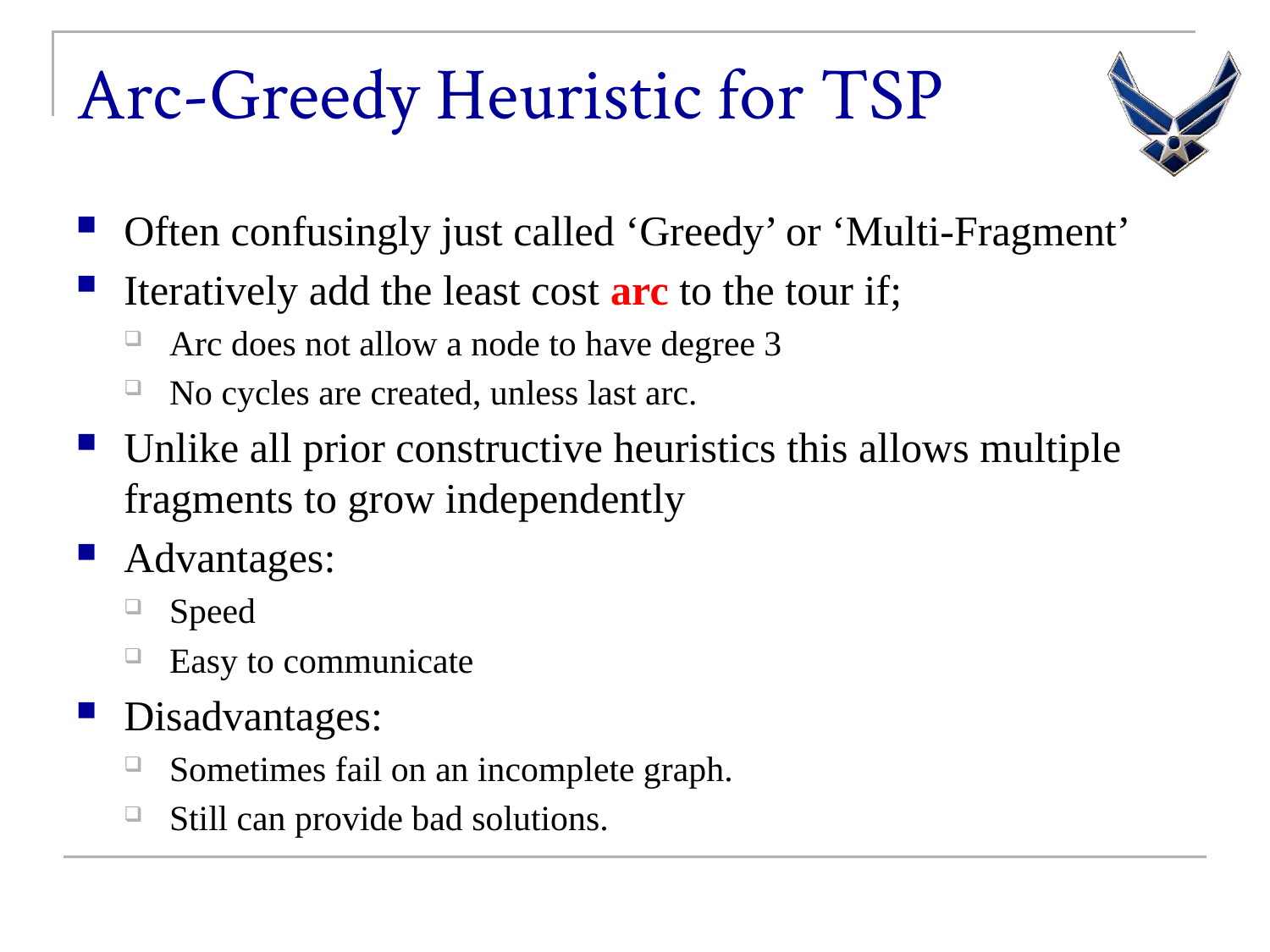

# Arc-Greedy Heuristic for TSP
Often confusingly just called ‘Greedy’ or ‘Multi-Fragment’
Iteratively add the least cost arc to the tour if;
Arc does not allow a node to have degree 3
No cycles are created, unless last arc.
Unlike all prior constructive heuristics this allows multiple fragments to grow independently
Advantages:
Speed
Easy to communicate
Disadvantages:
Sometimes fail on an incomplete graph.
Still can provide bad solutions.